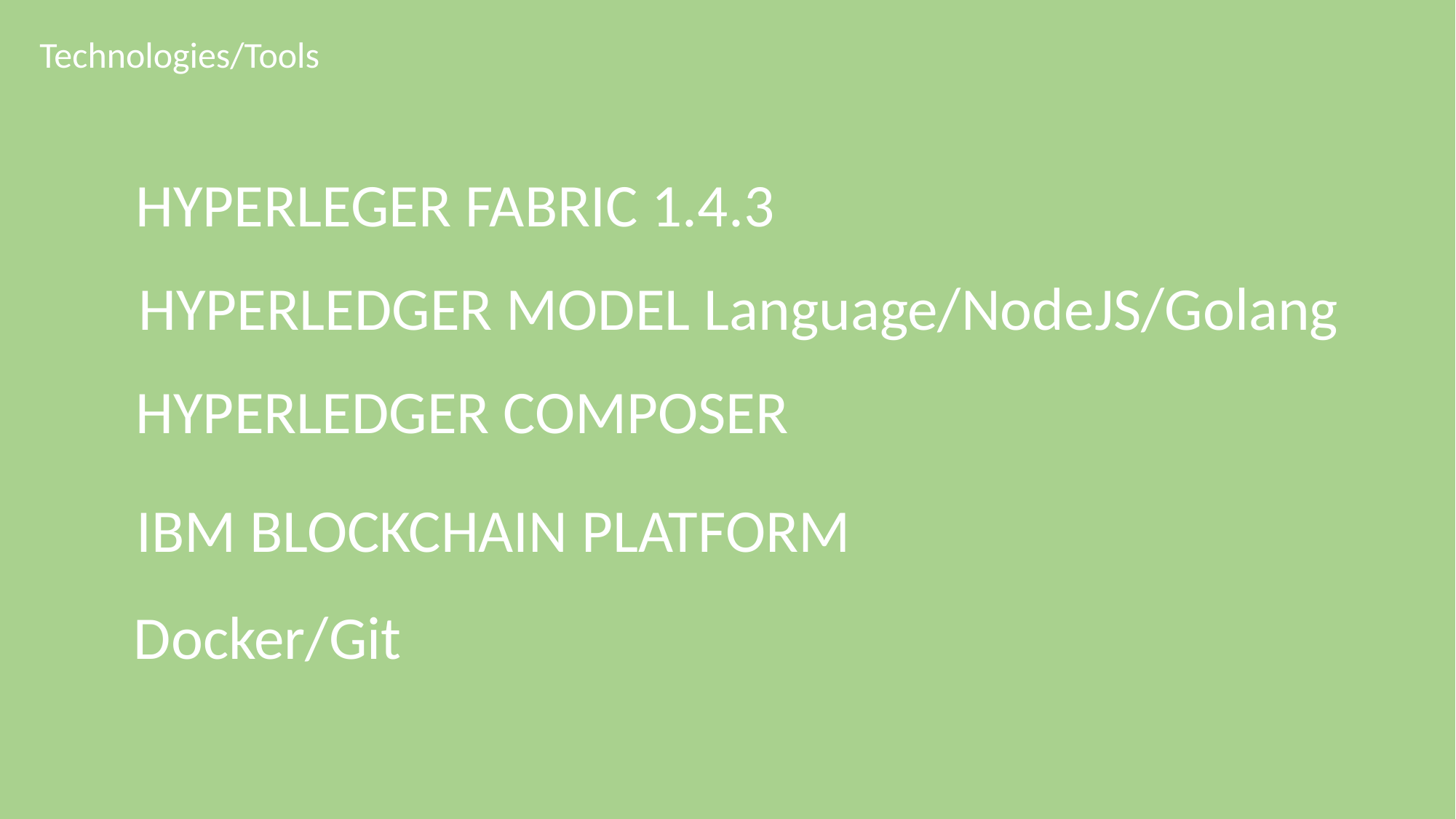

Technologies/Tools
HYPERLEGER FABRIC 1.4.3
HYPERLEDGER MODEL Language/NodeJS/Golang
HYPERLEDGER COMPOSER
IBM BLOCKCHAIN PLATFORM
Docker/Git